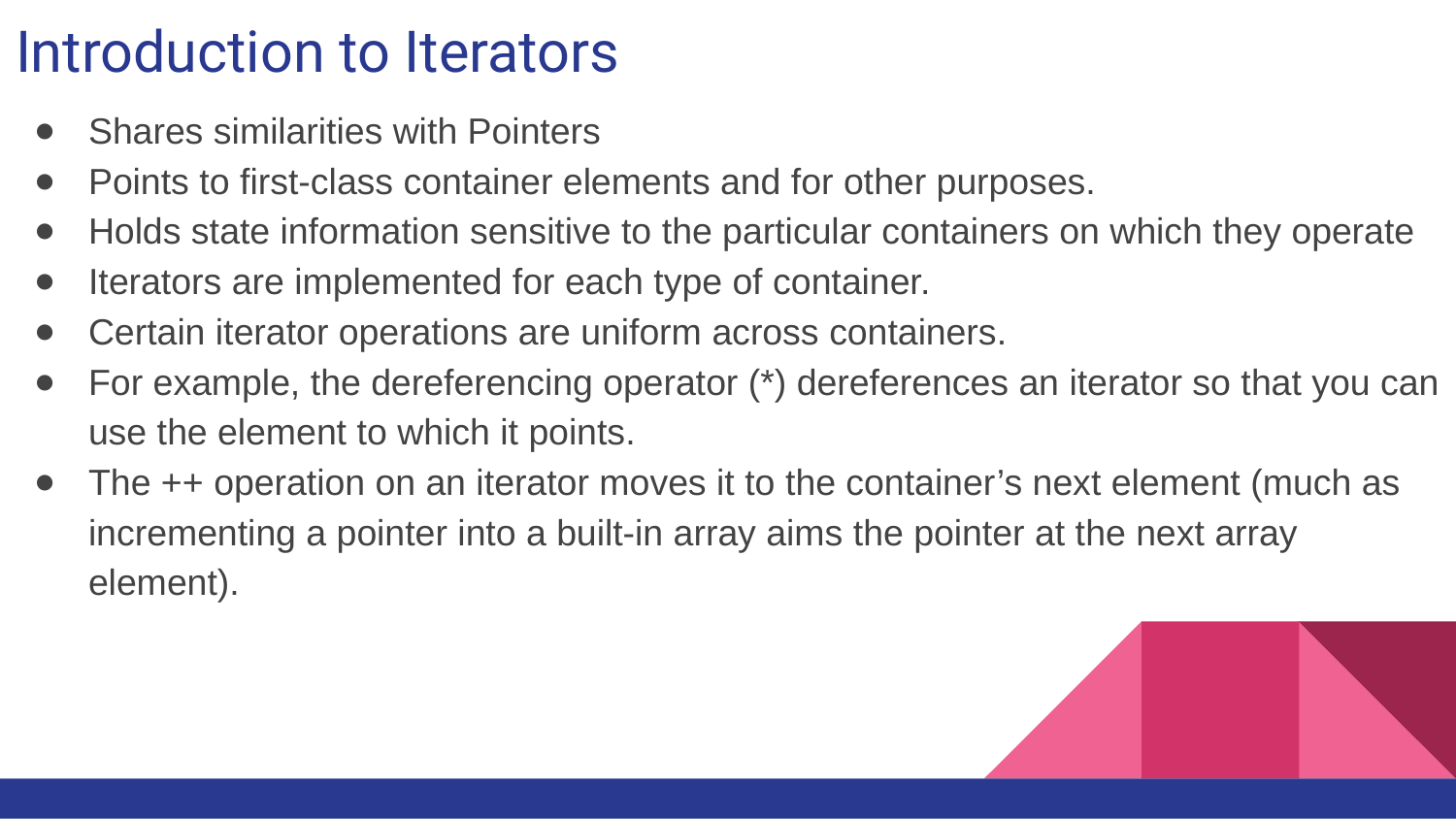

# Introduction to Iterators
Shares similarities with Pointers
Points to first-class container elements and for other purposes.
Holds state information sensitive to the particular containers on which they operate
Iterators are implemented for each type of container.
Certain iterator operations are uniform across containers.
For example, the dereferencing operator (*) dereferences an iterator so that you can use the element to which it points.
The ++ operation on an iterator moves it to the container’s next element (much as incrementing a pointer into a built-in array aims the pointer at the next array element).